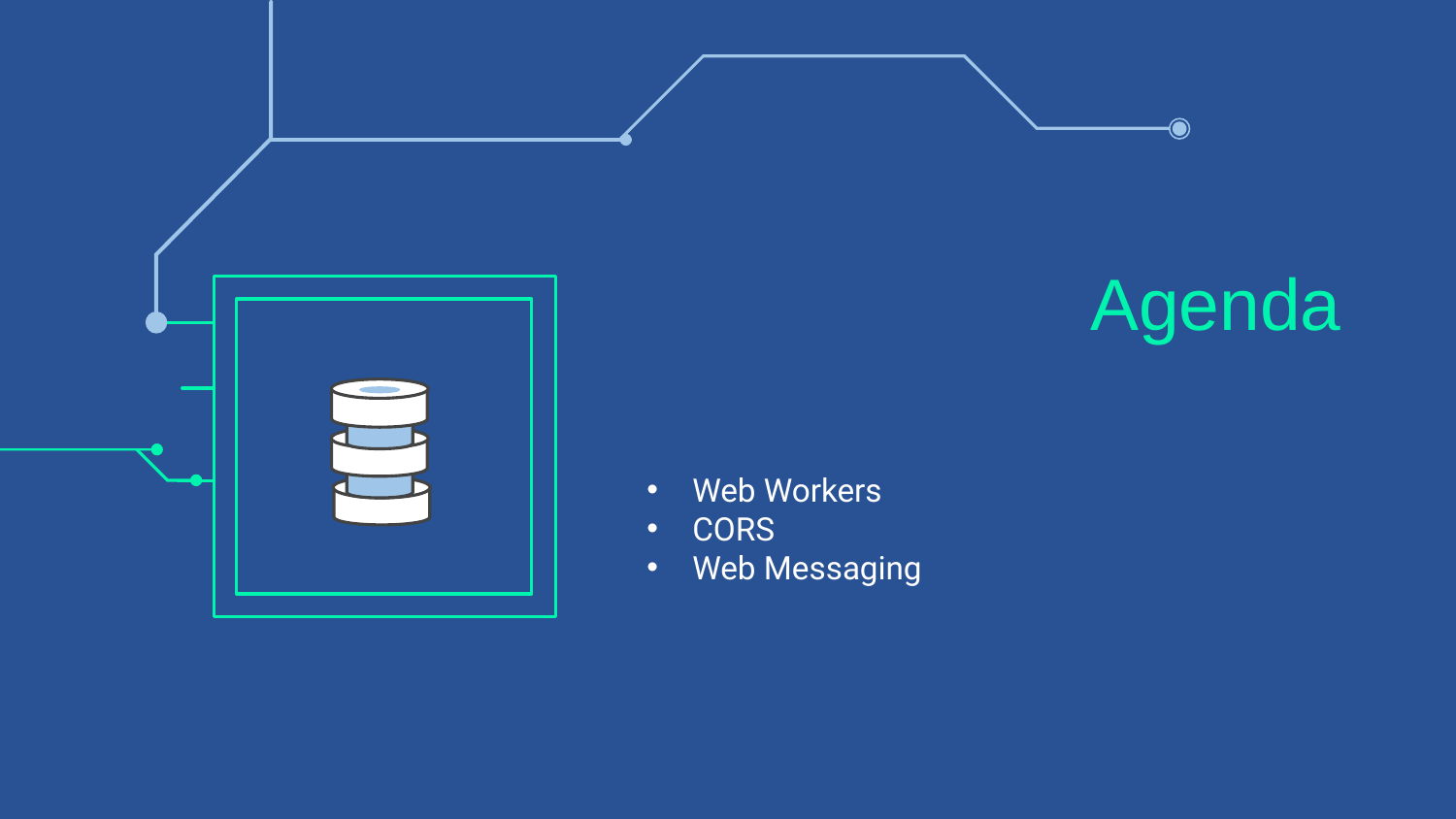

# Agenda

Web Workers
CORS
Web Messaging